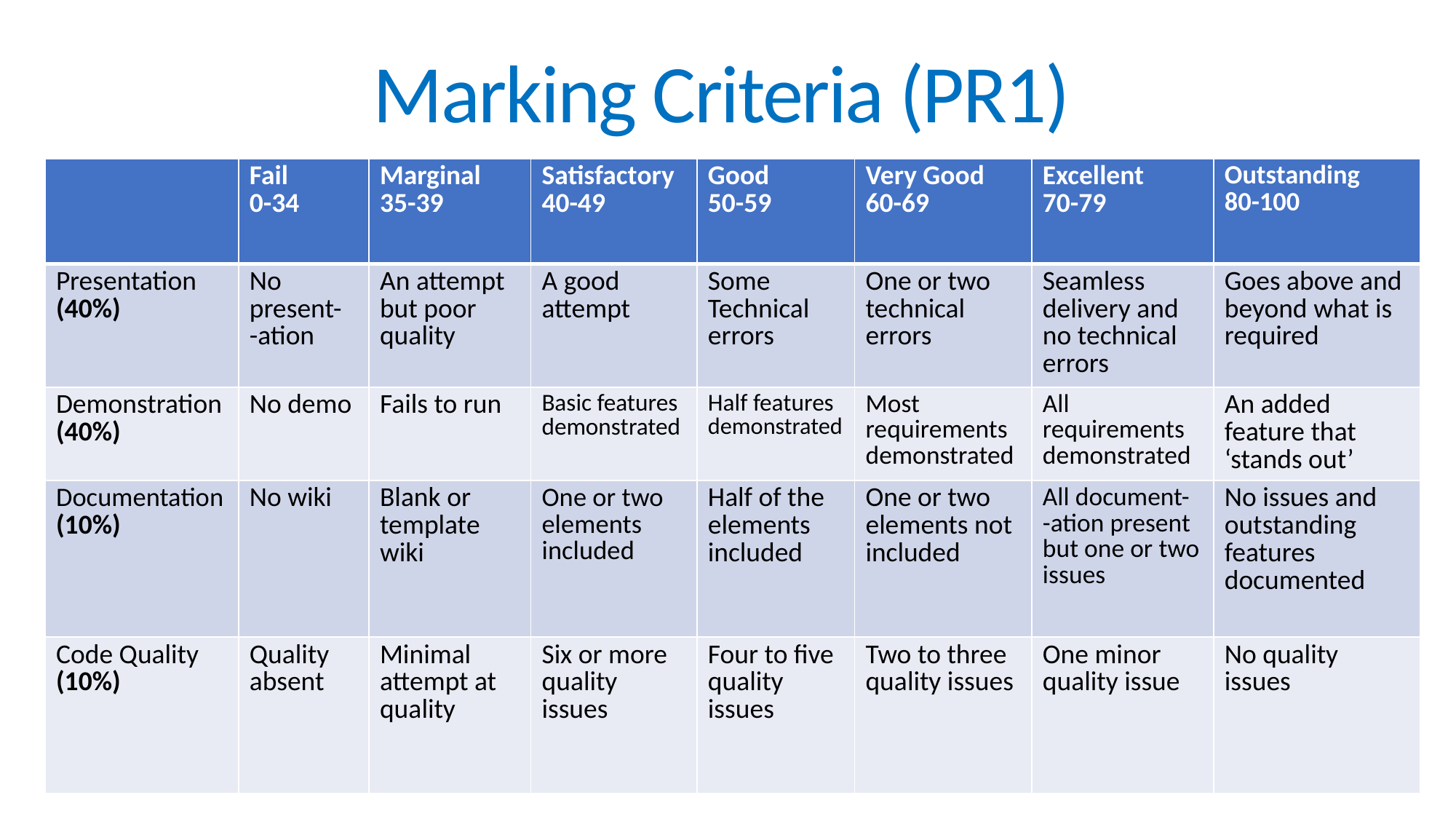

# Marking Criteria (PR1)
|  | Fail 0-34 | Marginal 35-39 | Satisfactory 40-49 | Good 50-59 | Very Good 60-69 | Excellent 70-79 | Outstanding 80-100 |
| --- | --- | --- | --- | --- | --- | --- | --- |
| Presentation (40%) | No present- -ation | An attempt but poor quality | A good attempt | Some Technical errors | One or two technical errors | Seamless delivery and no technical errors | Goes above and beyond what is required |
| Demonstration (40%) | No demo | Fails to run | Basic features demonstrated | Half features demonstrated | Most requirements demonstrated | All requirements demonstrated | An added feature that ‘stands out’ |
| Documentation (10%) | No wiki | Blank or template wiki | One or two elements included | Half of the elements included | One or two elements not included | All document- -ation present but one or two issues | No issues and outstanding features documented |
| Code Quality (10%) | Quality absent | Minimal attempt at quality | Six or more quality issues | Four to five quality issues | Two to three quality issues | One minor quality issue | No quality issues |